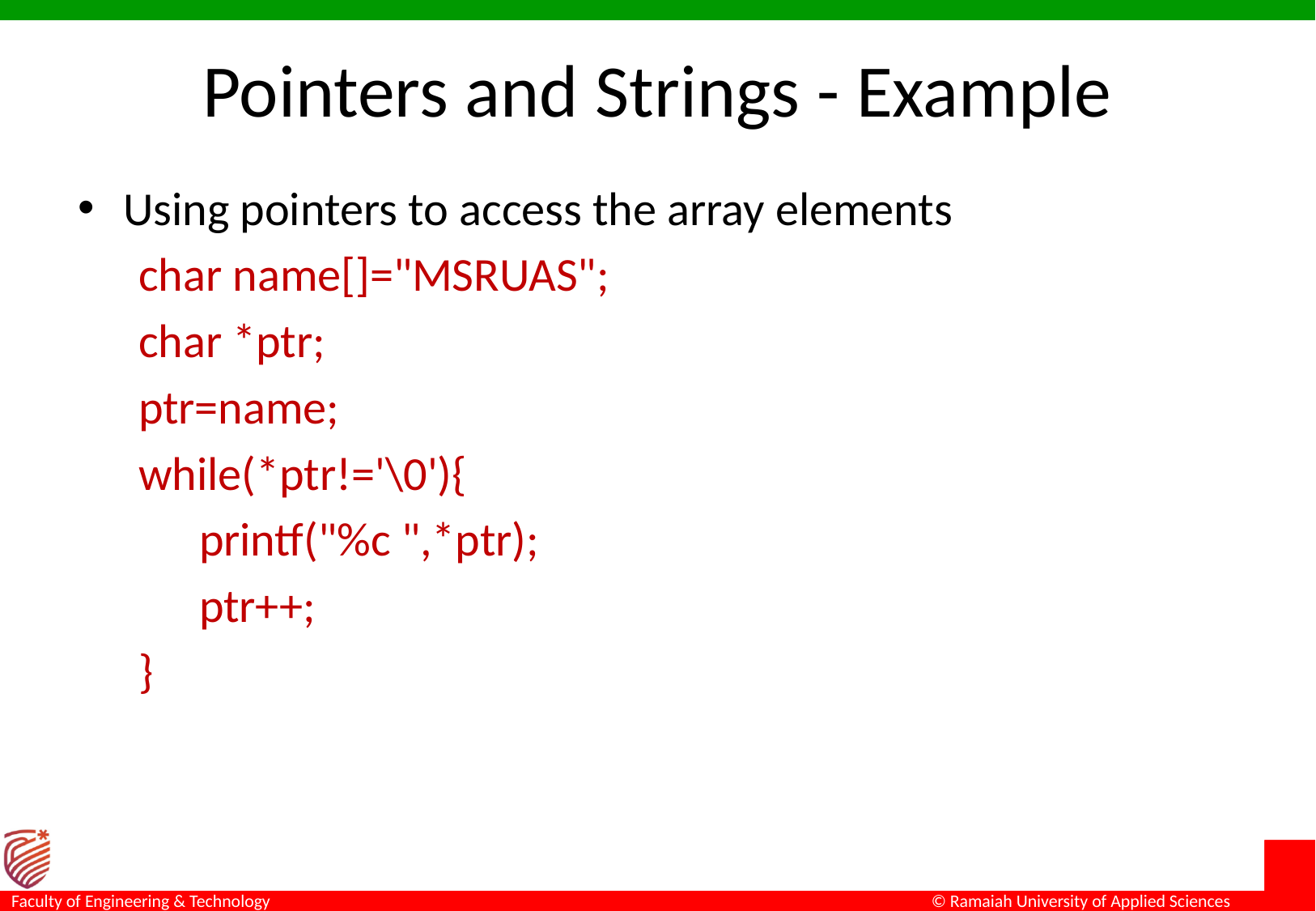

# Pointers and Strings - Example
Using pointers to access the array elements
char name[]="MSRUAS";
char *ptr;
ptr=name;
while(*ptr!='\0'){
printf("%c ",*ptr);
ptr++;
}